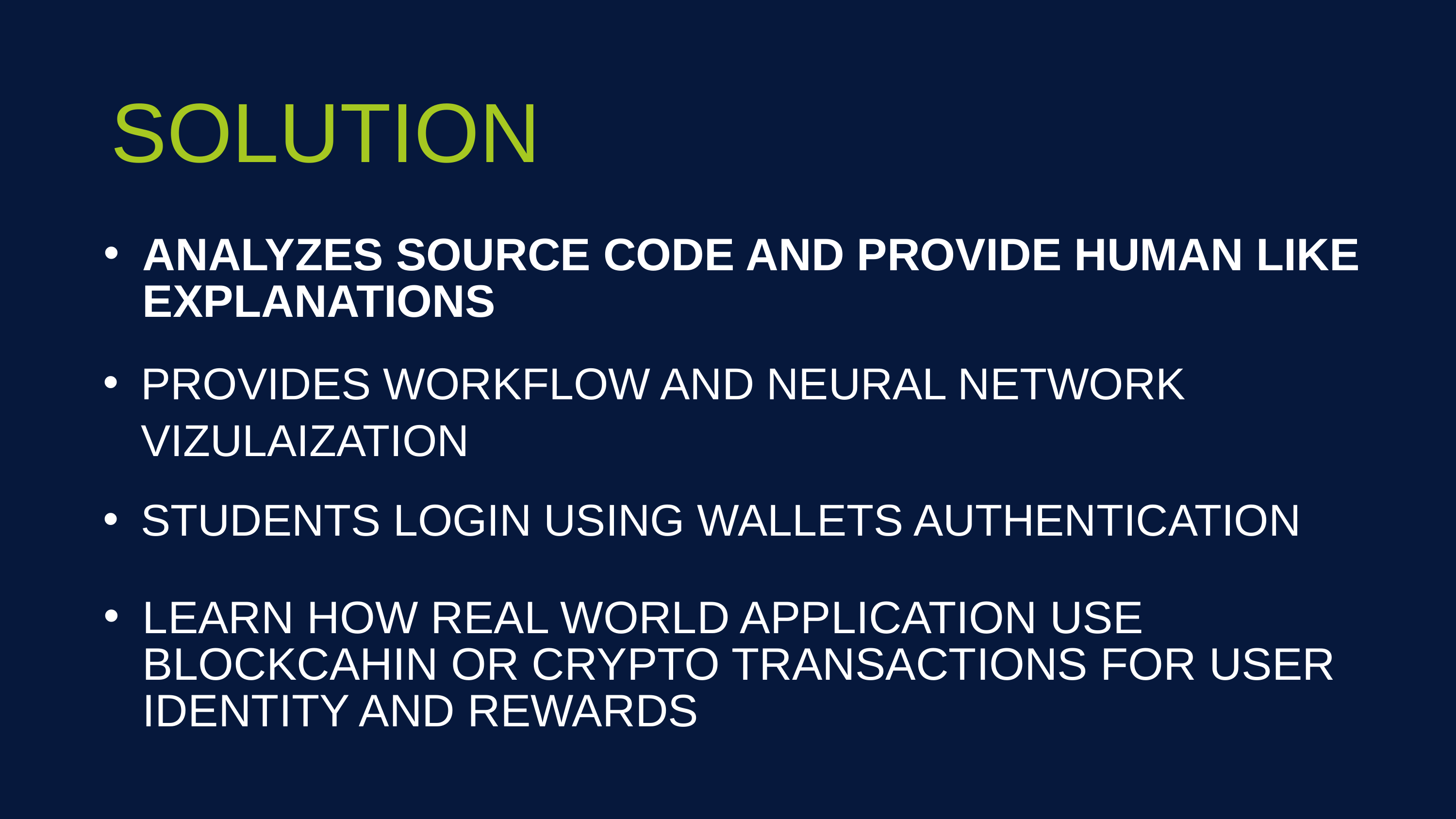

SOLUTION
ANALYZES SOURCE CODE AND PROVIDE HUMAN LIKE EXPLANATIONS
PROVIDES WORKFLOW AND NEURAL NETWORK VIZULAIZATION
STUDENTS LOGIN USING WALLETS AUTHENTICATION
LEARN HOW REAL WORLD APPLICATION USE BLOCKCAHIN OR CRYPTO TRANSACTIONS FOR USER IDENTITY AND REWARDS